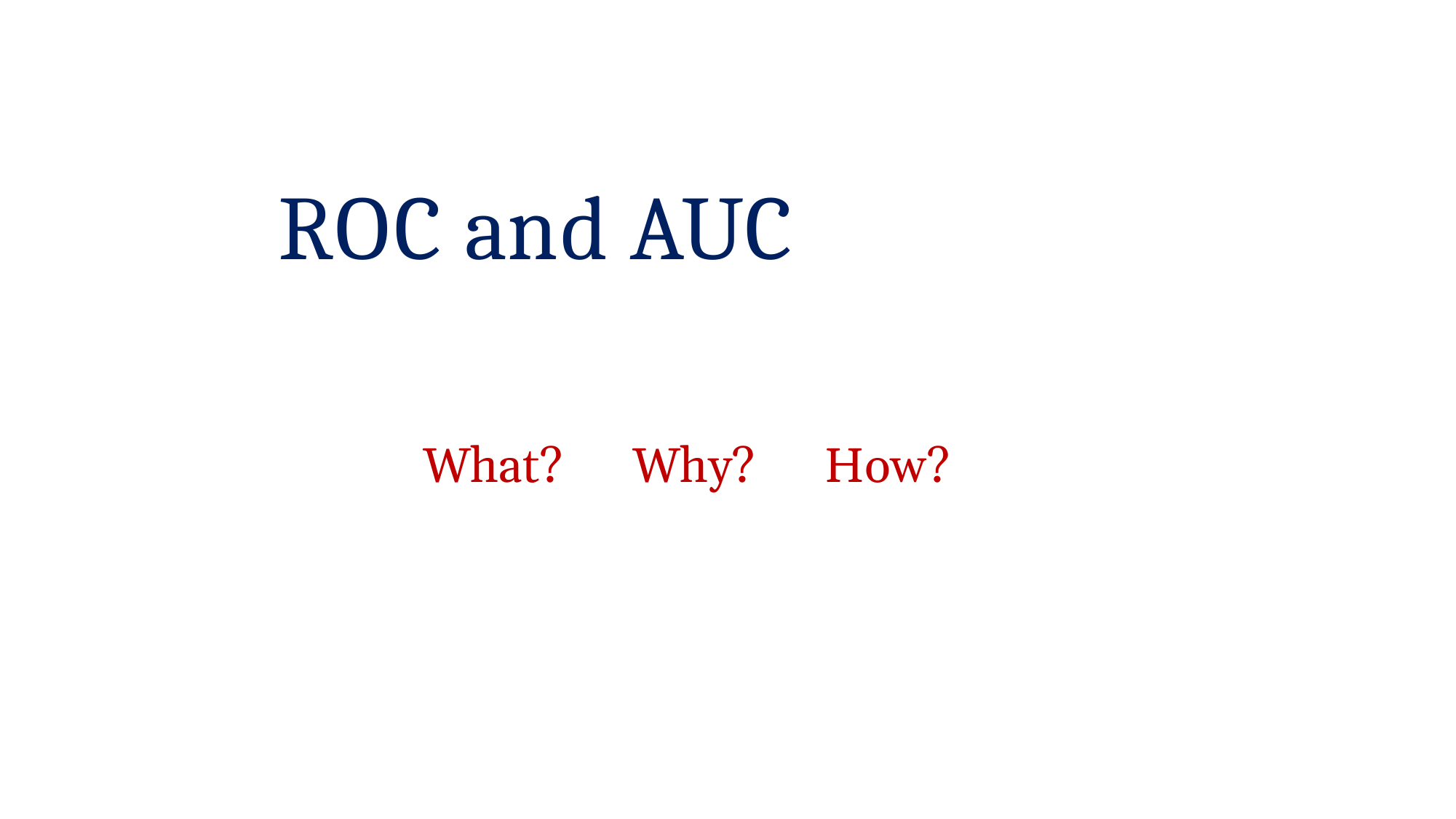

# ROC and AUC
What?      Why?      How?